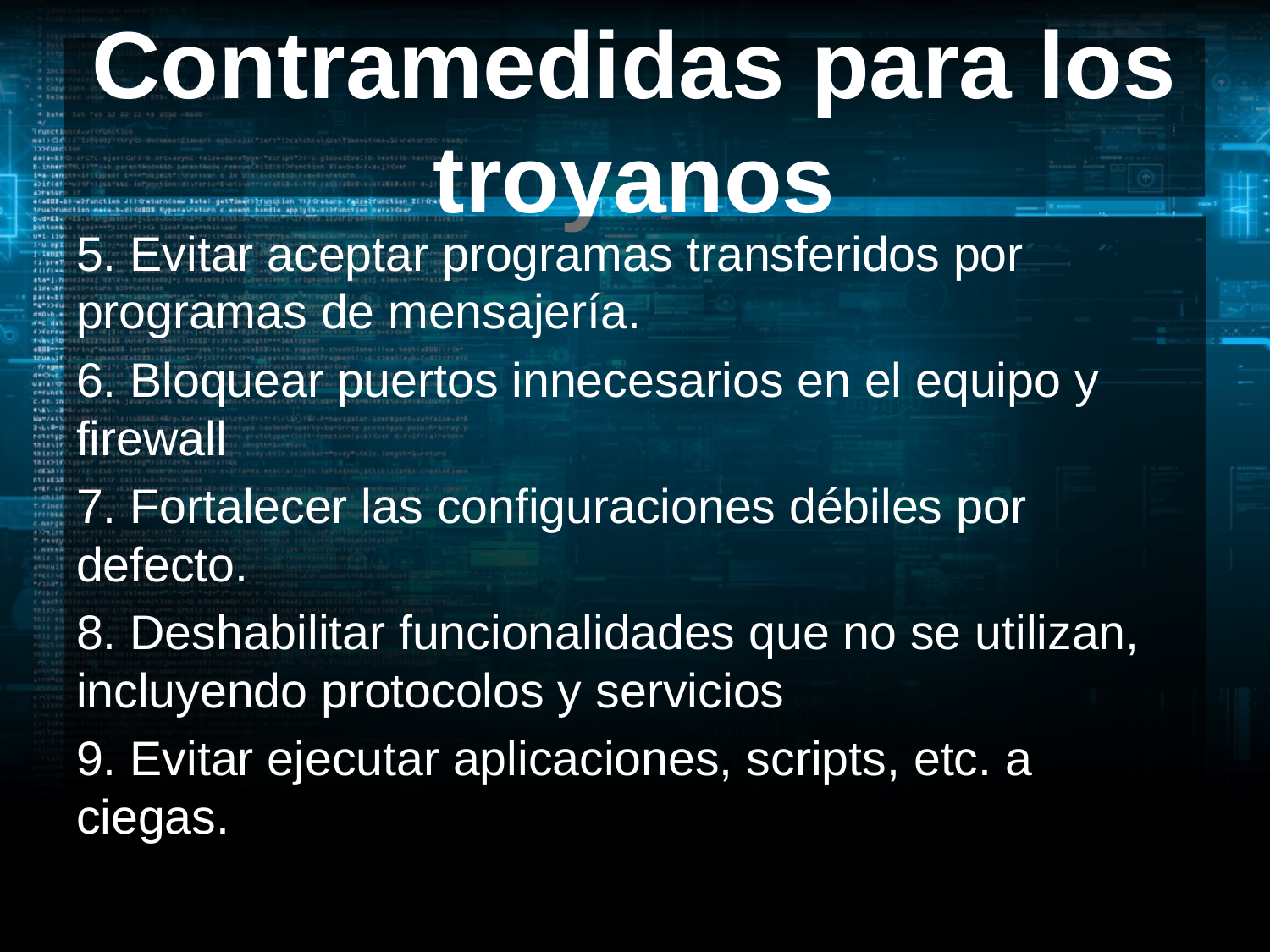

# Contramedidas para los troyanos
5. Evitar aceptar programas transferidos por programas de mensajería.
6. Bloquear puertos innecesarios en el equipo y firewall
7. Fortalecer las configuraciones débiles por defecto.
8. Deshabilitar funcionalidades que no se utilizan, incluyendo protocolos y servicios
9. Evitar ejecutar aplicaciones, scripts, etc. a ciegas.